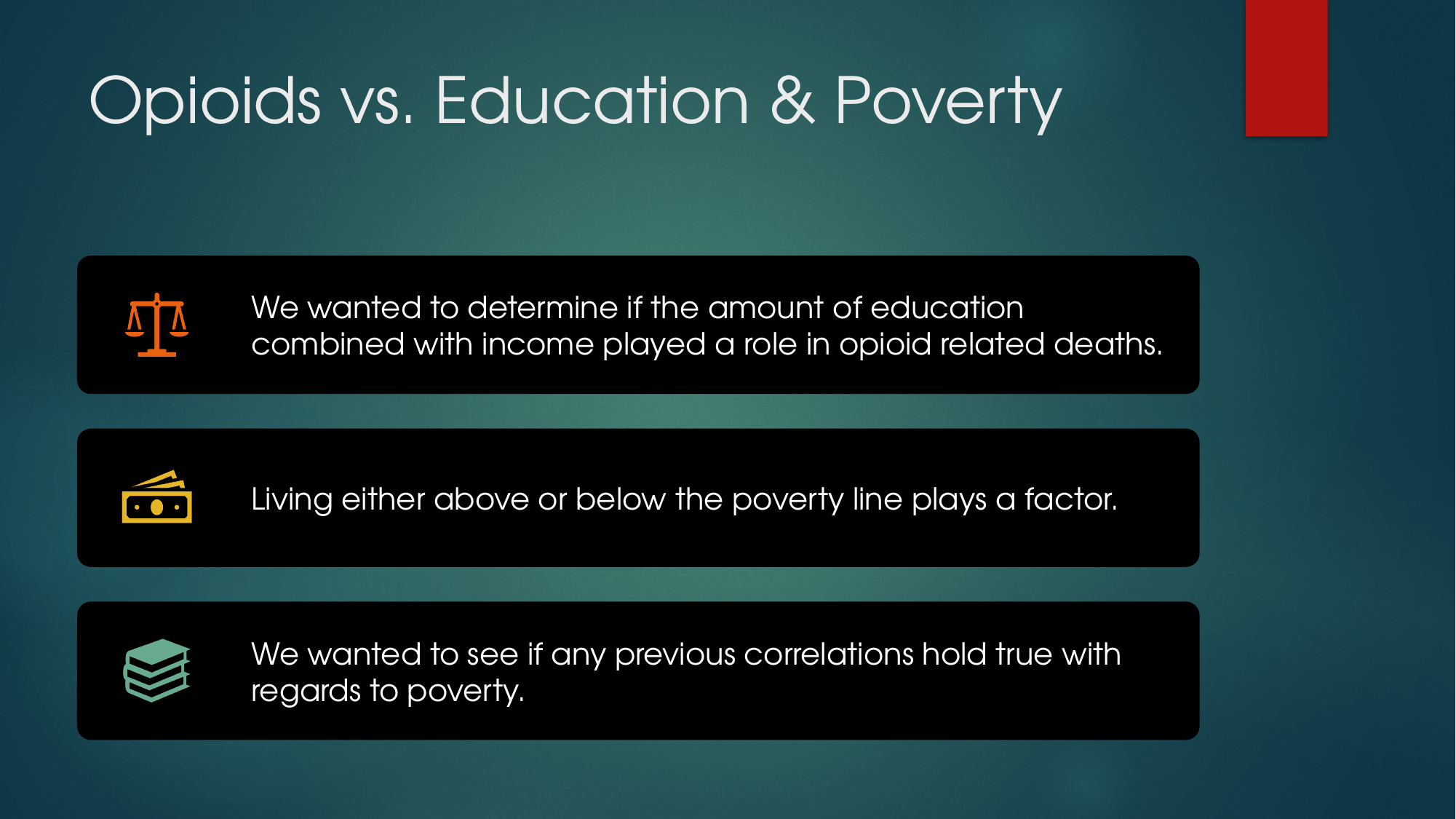

# Opioids vs. Education & Poverty
We wanted to determine if the amount of education combined with income played a role in opioid related deaths.
Living either above or below the poverty line plays a factor.
We wanted to see if any previous correlations hold true with regards to poverty.